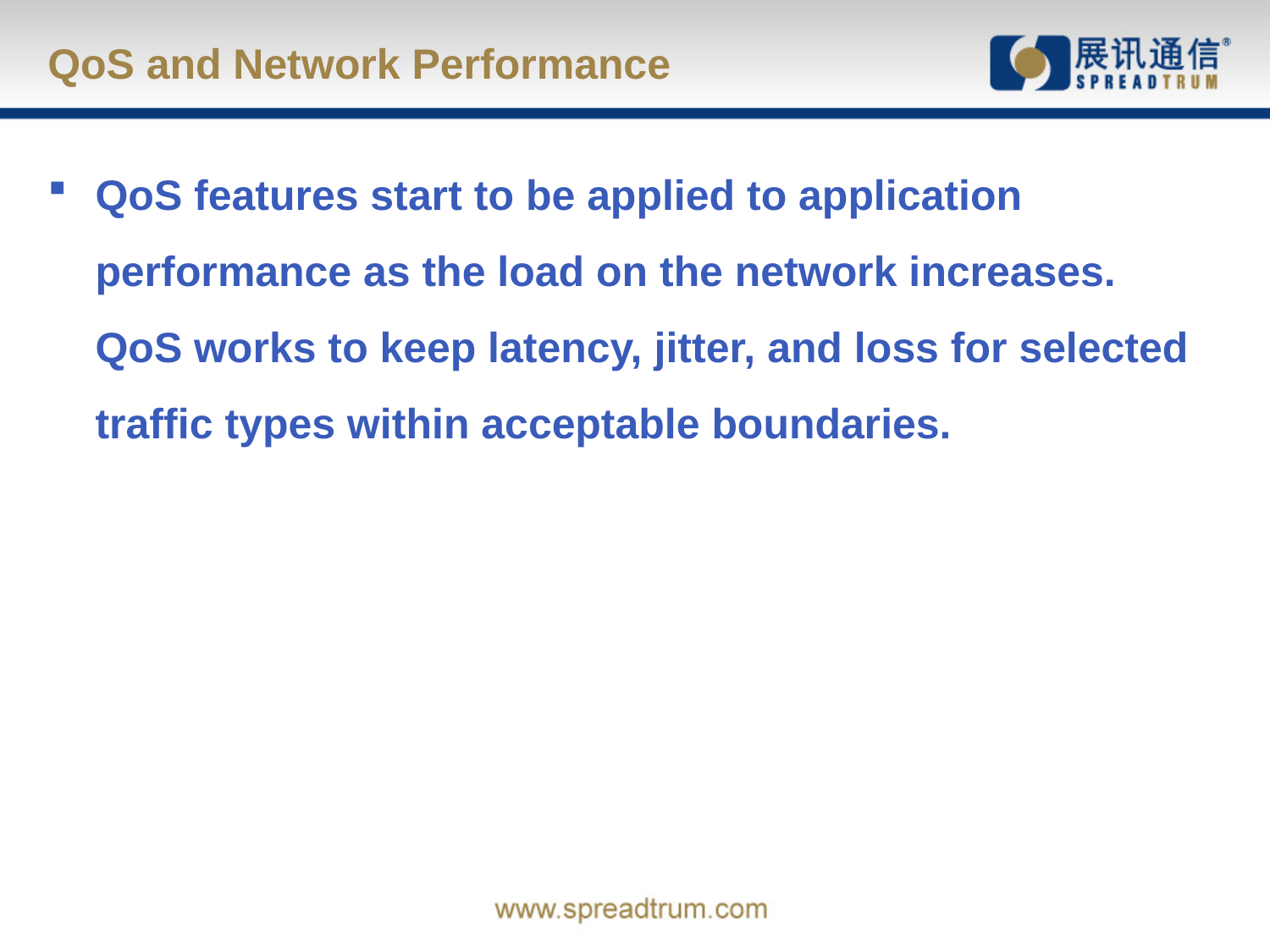

# QoS and Network Performance
QoS features start to be applied to application performance as the load on the network increases. QoS works to keep latency, jitter, and loss for selected traffic types within acceptable boundaries.